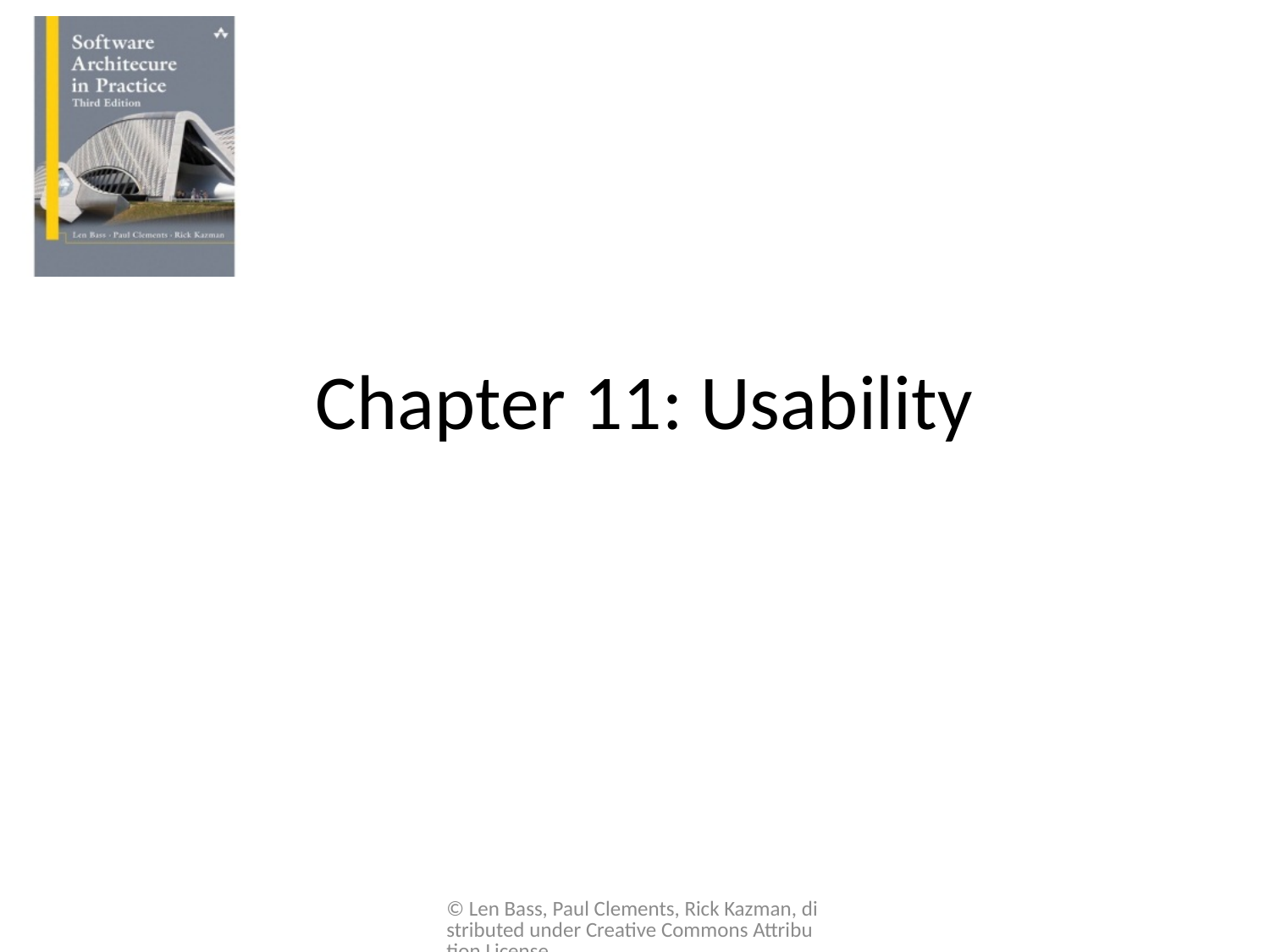

# Chapter 11: Usability

© Len Bass, Paul Clements, Rick Kazman, distributed under Creative Commons Attribution License